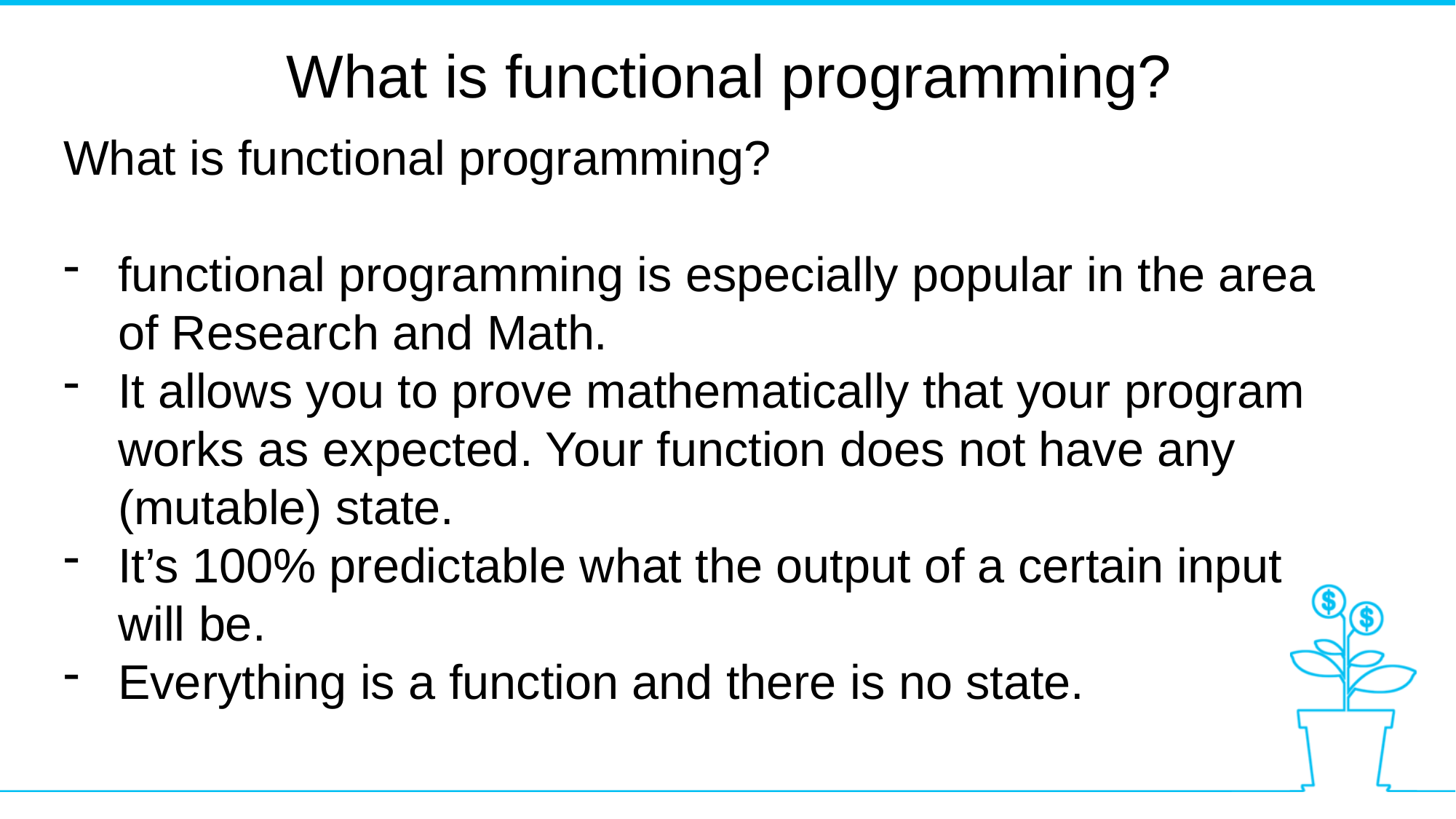

What is functional programming?
What is functional programming?

functional programming is especially popular in the area of Research and Math.
It allows you to prove mathematically that your program works as expected. Your function does not have any (mutable) state.
It’s 100% predictable what the output of a certain input will be.
Everything is a function and there is no state.